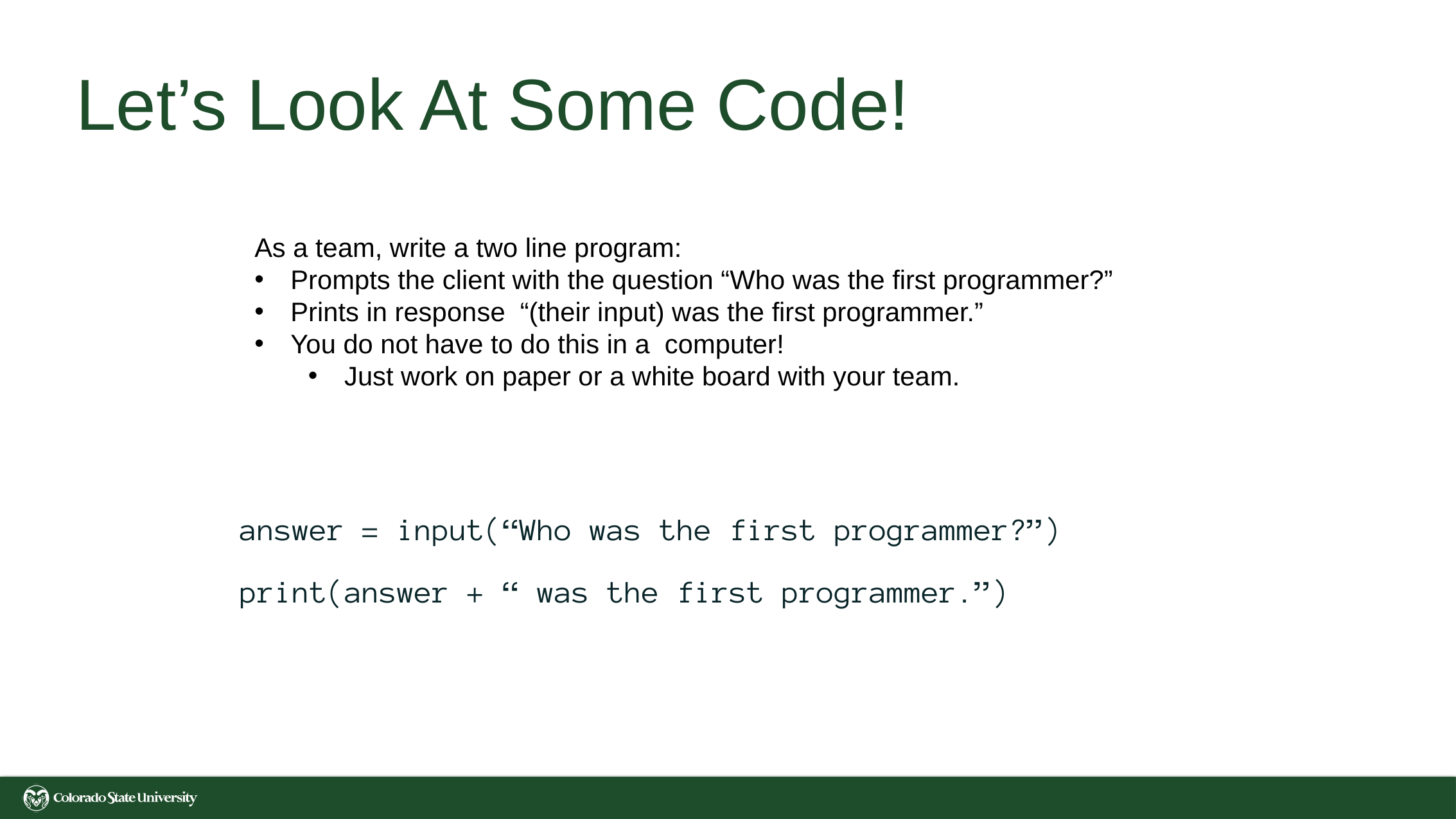

# Let’s Look At Some Code!
As a team, write a two line program:
Prompts the client with the question “Who was the first programmer?”
Prints in response  “(their input) was the first programmer.”
You do not have to do this in a  computer!
Just work on paper or a white board with your team.
answer = input(“Who was the first programmer?”)
print(answer + “ was the first programmer.”)